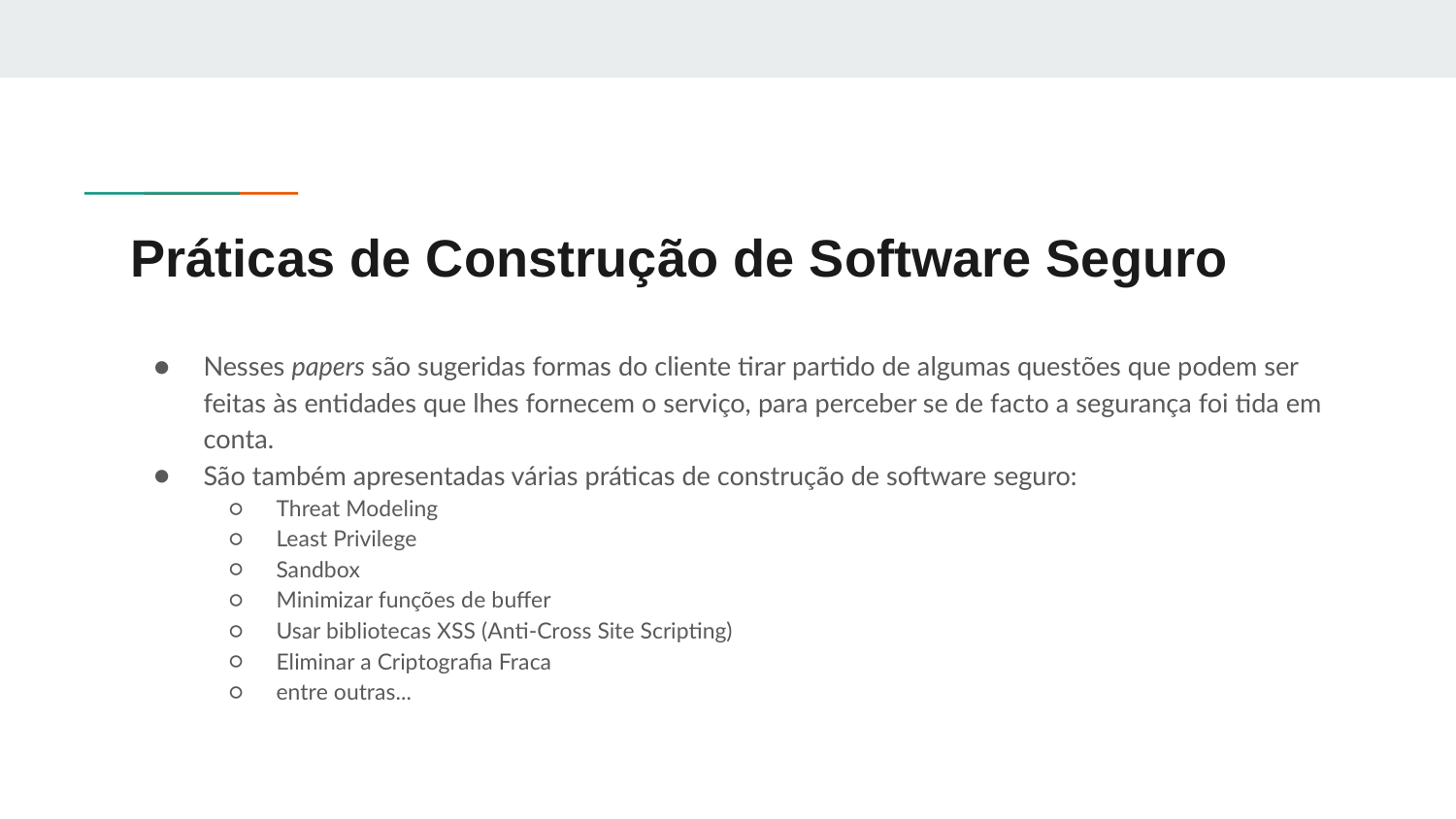

# Práticas de Construção de Software Seguro
Nesses papers são sugeridas formas do cliente tirar partido de algumas questões que podem ser feitas às entidades que lhes fornecem o serviço, para perceber se de facto a segurança foi tida em conta.
São também apresentadas várias práticas de construção de software seguro:
Threat Modeling
Least Privilege
Sandbox
Minimizar funções de buffer
Usar bibliotecas XSS (Anti-Cross Site Scripting)
Eliminar a Criptografia Fraca
entre outras...